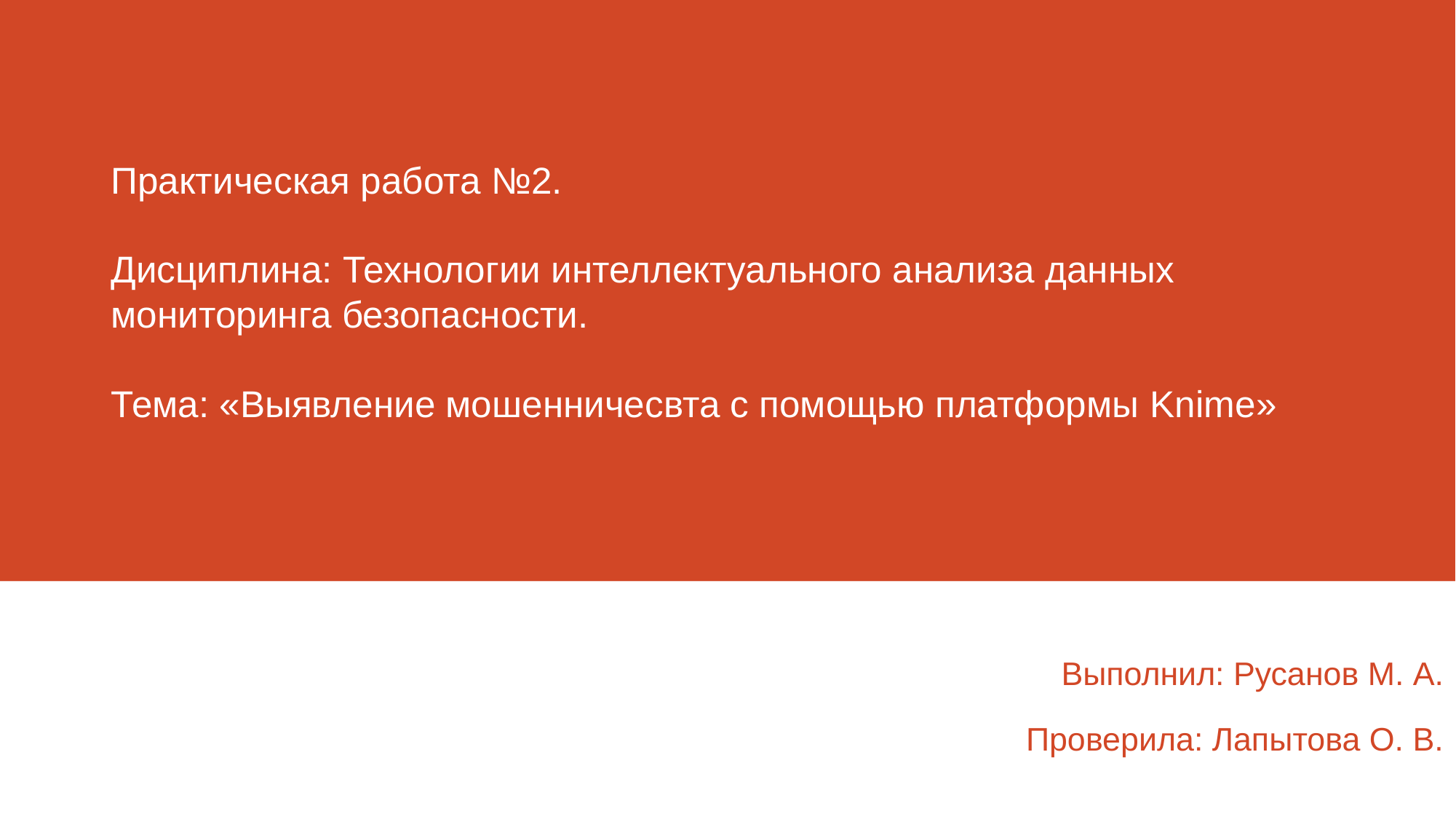

# Практическая работа №2. Дисциплина: Технологии интеллектуального анализа данных мониторинга безопасности. Тема: «Выявление мошенничесвта с помощью платформы Knime»
Выполнил: Русанов М. А.
Проверила: Лапытова О. В.